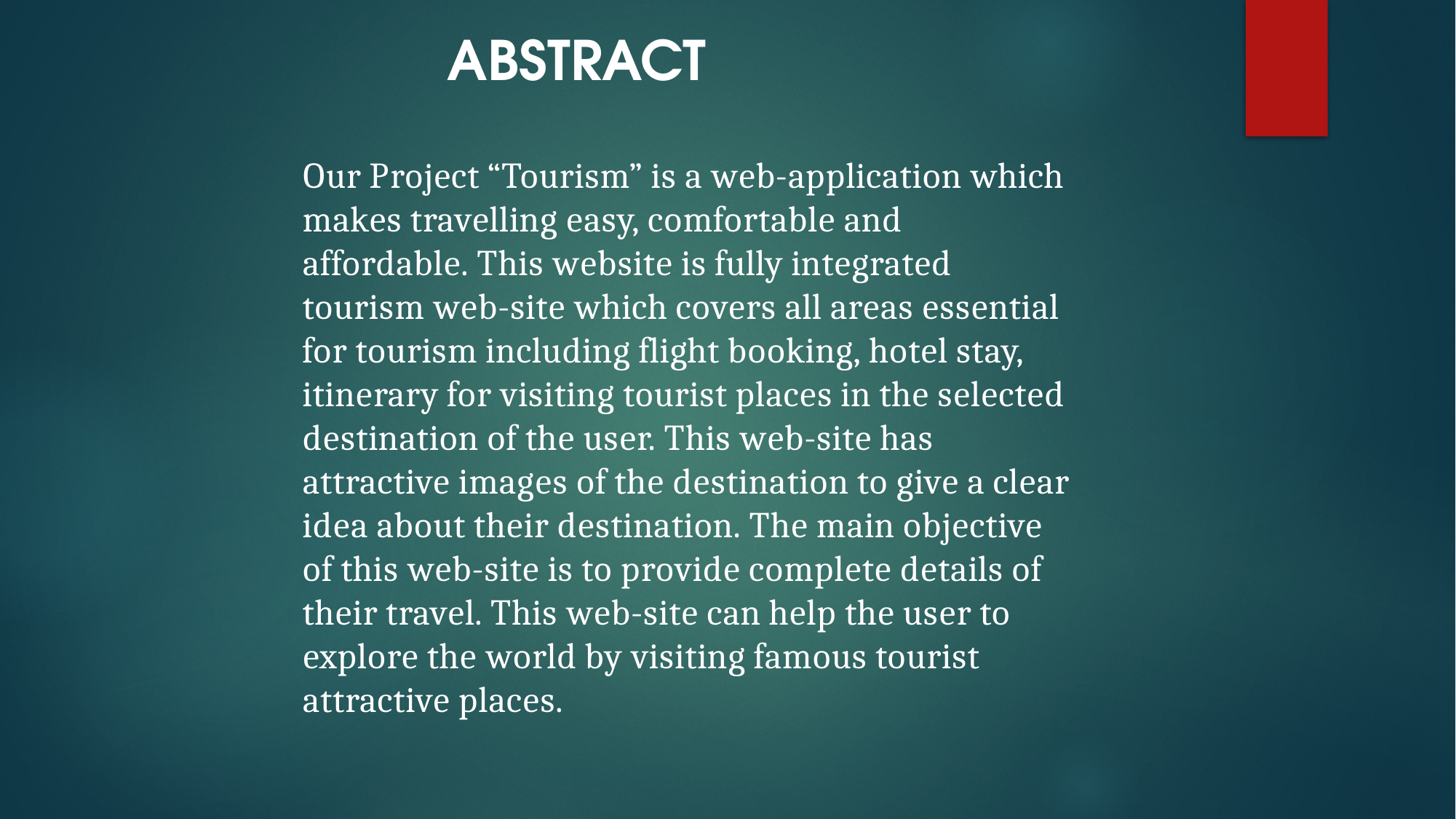

ABSTRACT
Our Project “Tourism” is a web-application which makes travelling easy, comfortable and affordable. This website is fully integrated tourism web-site which covers all areas essential for tourism including flight booking, hotel stay, itinerary for visiting tourist places in the selected destination of the user. This web-site has attractive images of the destination to give a clear idea about their destination. The main objective of this web-site is to provide complete details of their travel. This web-site can help the user to explore the world by visiting famous tourist attractive places.